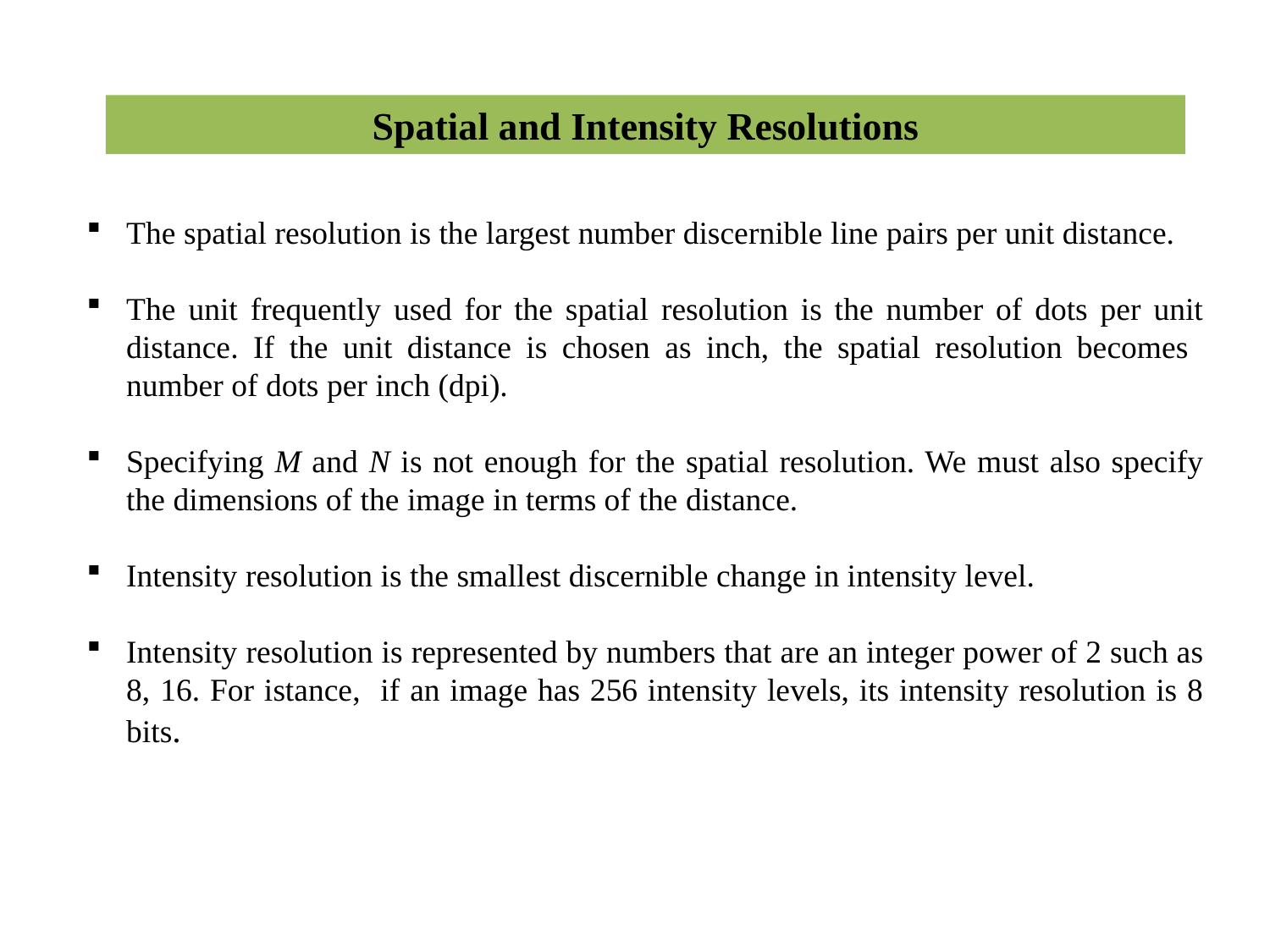

Spatial and Intensity Resolutions
The spatial resolution is the largest number discernible line pairs per unit distance.

The unit frequently used for the spatial resolution is the number of dots per unit distance. If the unit distance is chosen as inch, the spatial resolution becomes  number of dots per inch (dpi).

Specifying M and N is not enough for the spatial resolution. We must also specify the dimensions of the image in terms of the distance.

Intensity resolution is the smallest discernible change in intensity level.

Intensity resolution is represented by numbers that are an integer power of 2 such as 8, 16. For istance,  if an image has 256 intensity levels, its intensity resolution is 8 bits.